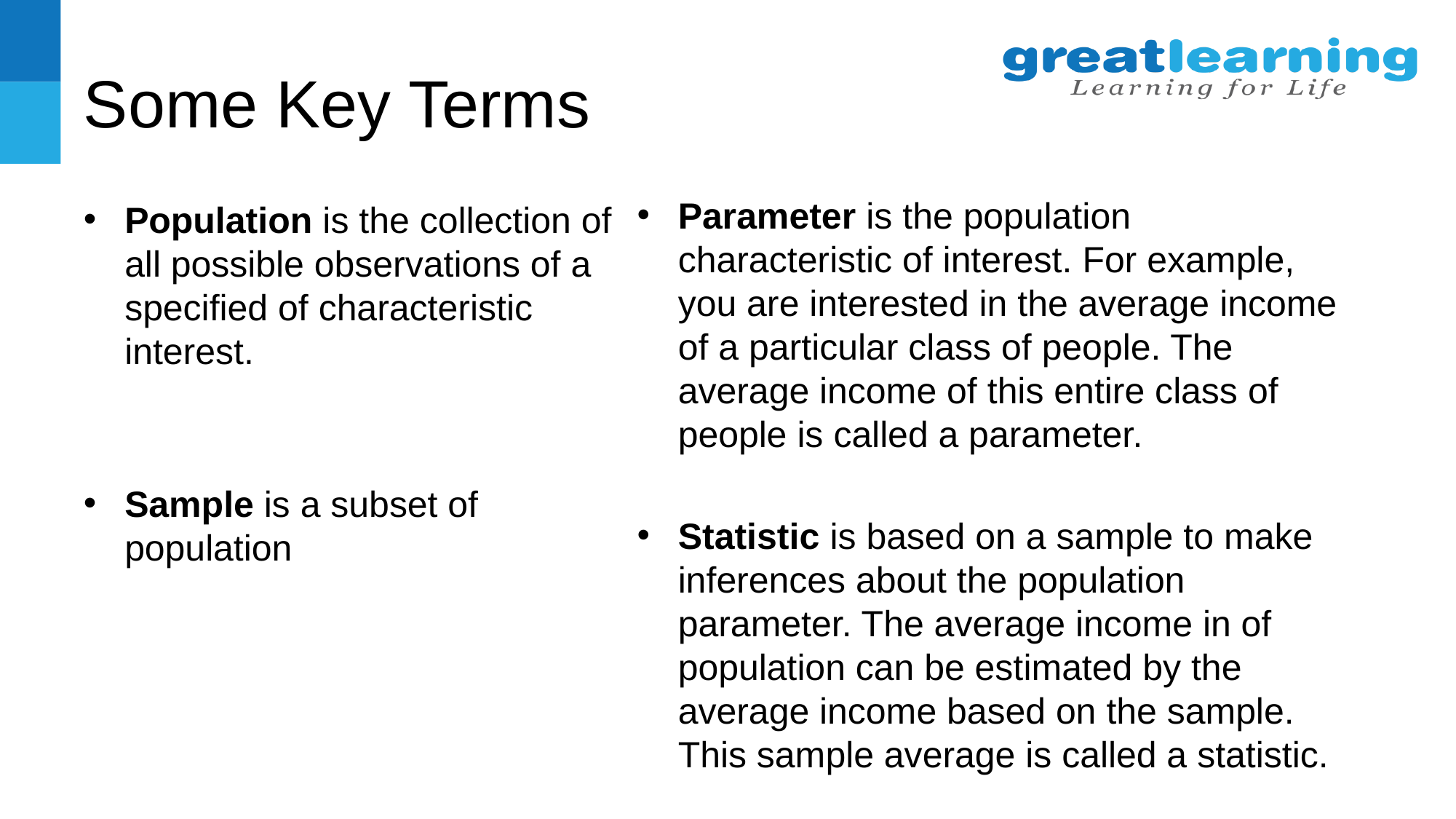

# Some Key Terms
Parameter is the population characteristic of interest. For example, you are interested in the average income of a particular class of people. The average income of this entire class of people is called a parameter.

Statistic is based on a sample to make inferences about the population parameter. The average income in of population can be estimated by the  average income based on the sample. This sample average is called a statistic.
Population is the collection of all possible observations of a specified of characteristic interest.

Sample is a subset of population